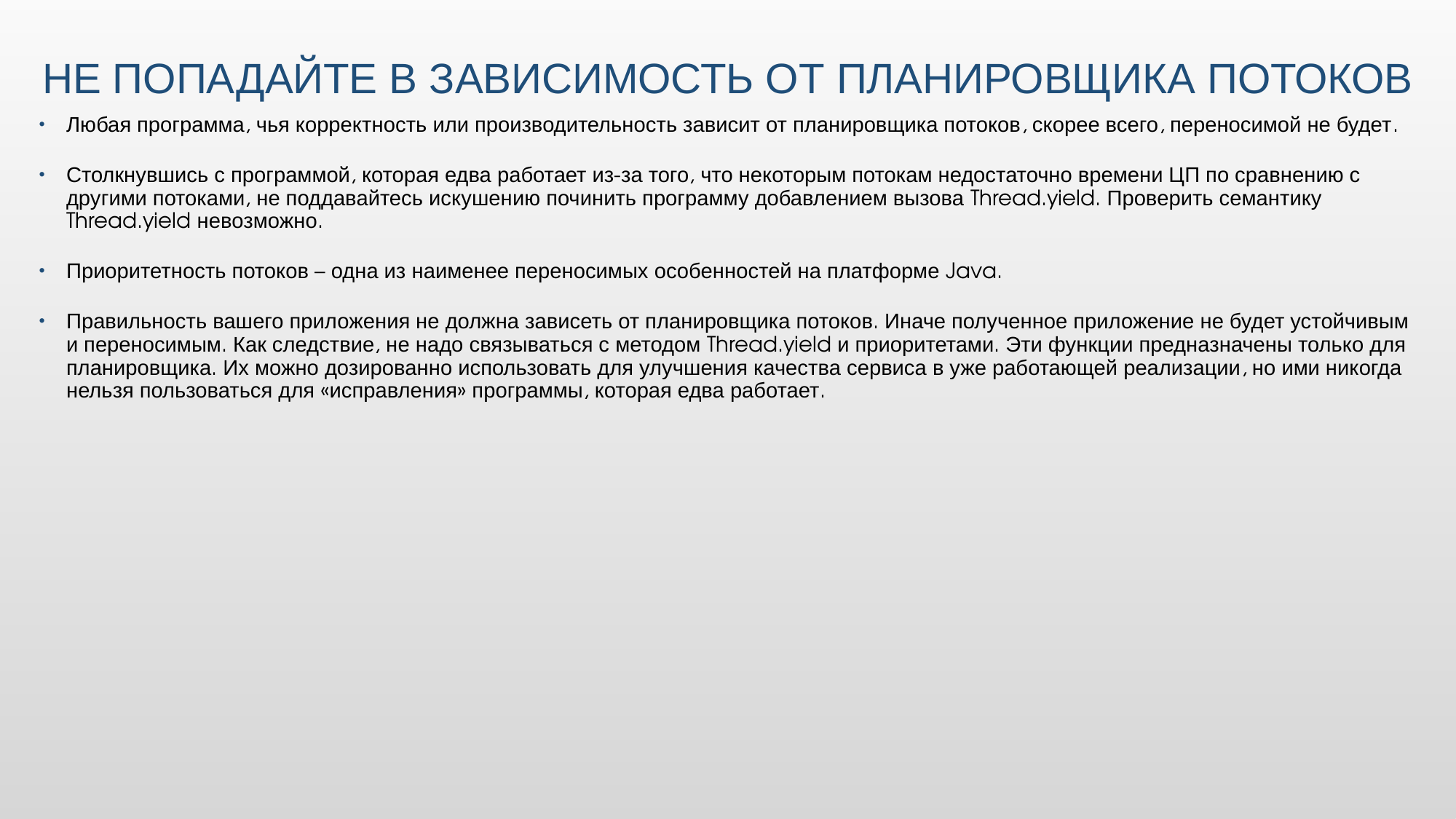

# Не попадайте в зависимость от планировщика потоков
Любая программа, чья корректность или производительность зависит от планировщика потоков, скорее всего, переносимой не будет.
Столкнувшись с программой, которая едва работает из-за того, что некоторым потокам недостаточно времени ЦП по сравнению с другими потоками, не поддавайтесь искушению починить программу добавлением вызова Thread.yield. Проверить семантику Thread.yield невозможно.
Приоритетность потоков – одна из наименее переносимых особенностей на платформе Java.
Правильность вашего приложения не должна зависеть от планировщика потоков. Иначе полученное приложение не будет устойчивым и переносимым. Как следствие, не надо связываться с методом Thread.yield и приоритетами. Эти функции предназначены только для планировщика. Их можно дозированно использовать для улучшения качества сервиса в уже работающей реализации, но ими никогда нельзя пользоваться для «исправления» программы, которая едва работает.